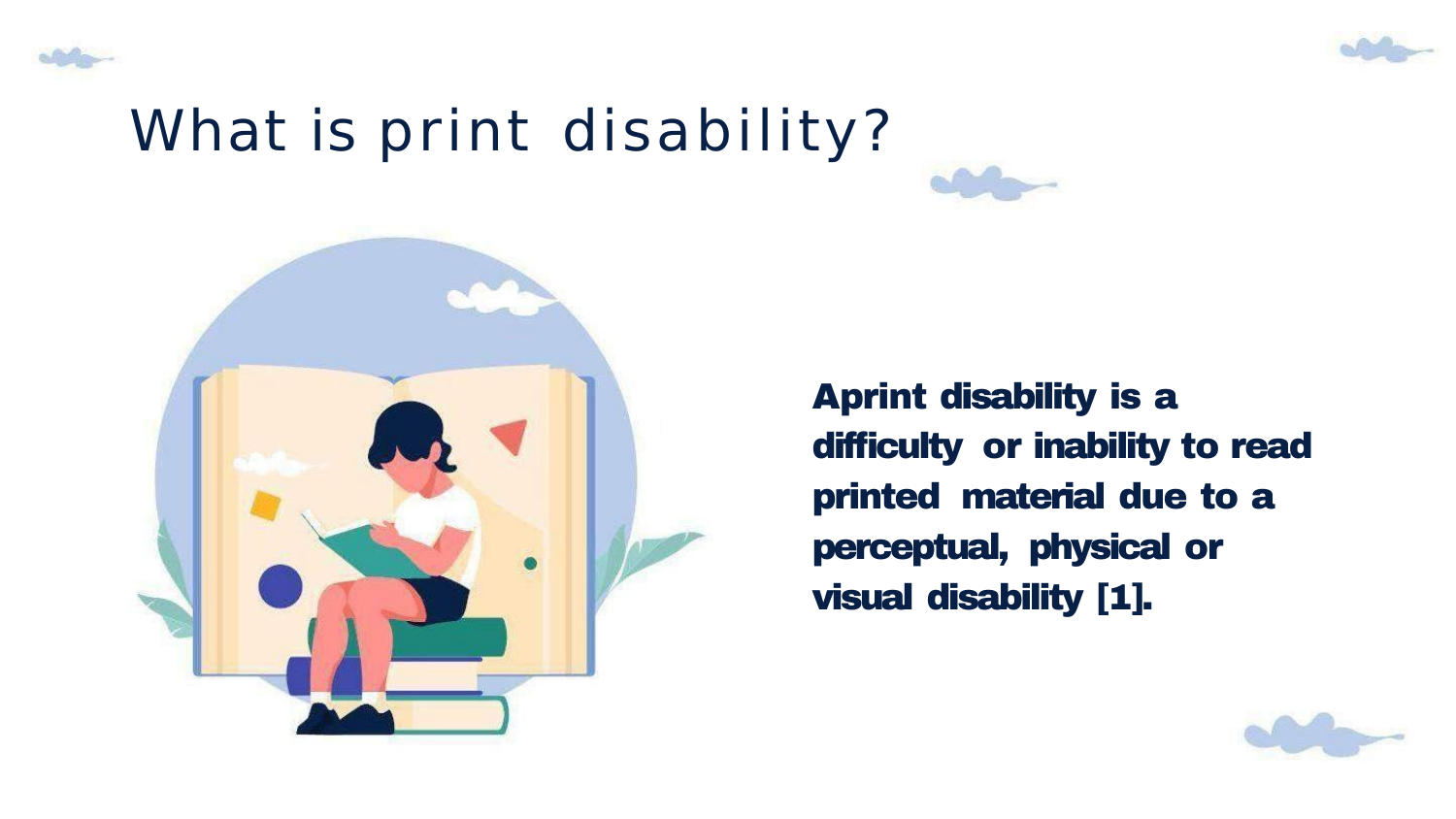

# What is print disability?
Aprint disability is a difficulty  or inability to read printed  material due to a perceptual,  physical or visual disability [1].